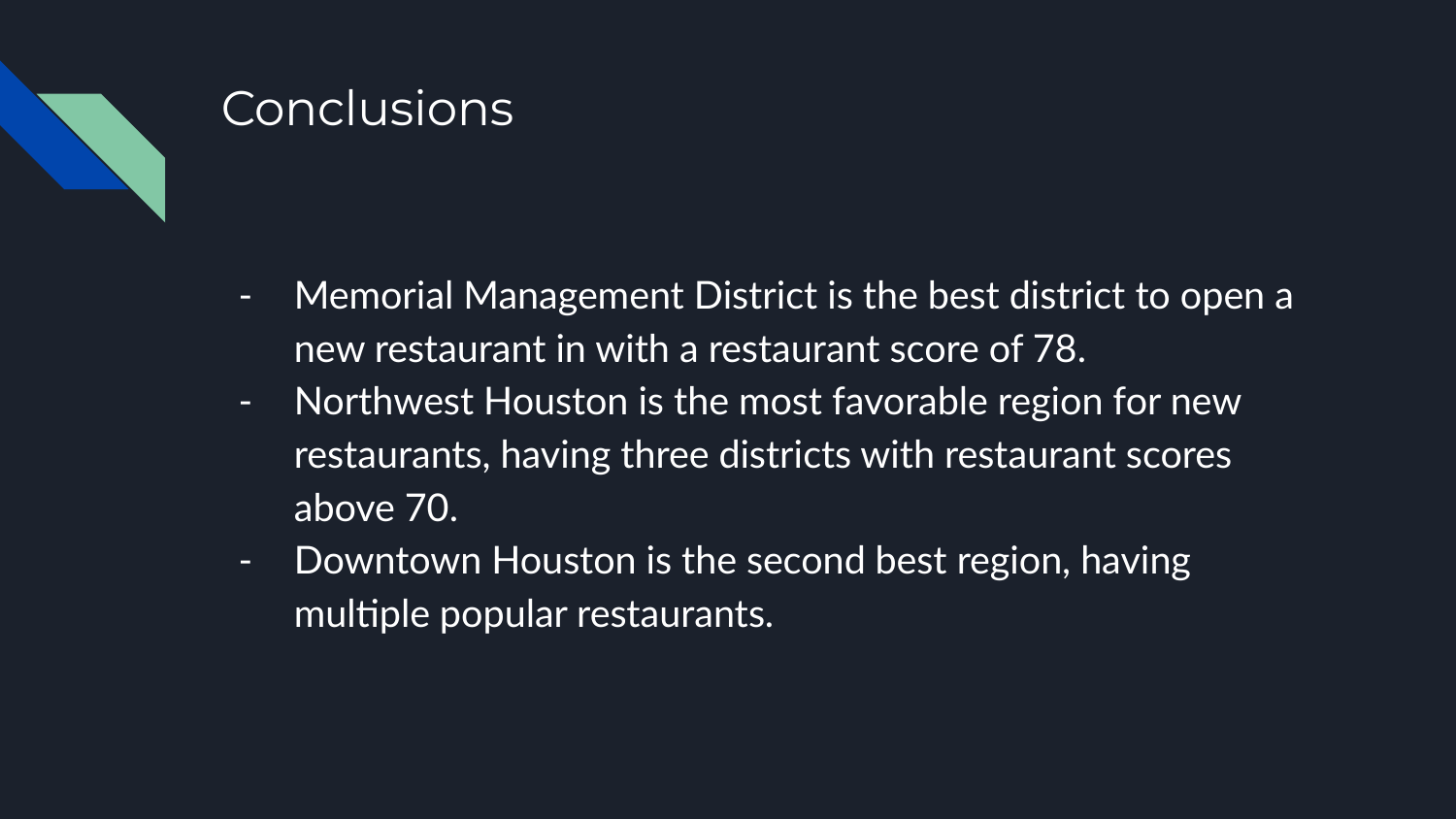

# Conclusions
Memorial Management District is the best district to open a new restaurant in with a restaurant score of 78.
Northwest Houston is the most favorable region for new restaurants, having three districts with restaurant scores above 70.
Downtown Houston is the second best region, having multiple popular restaurants.